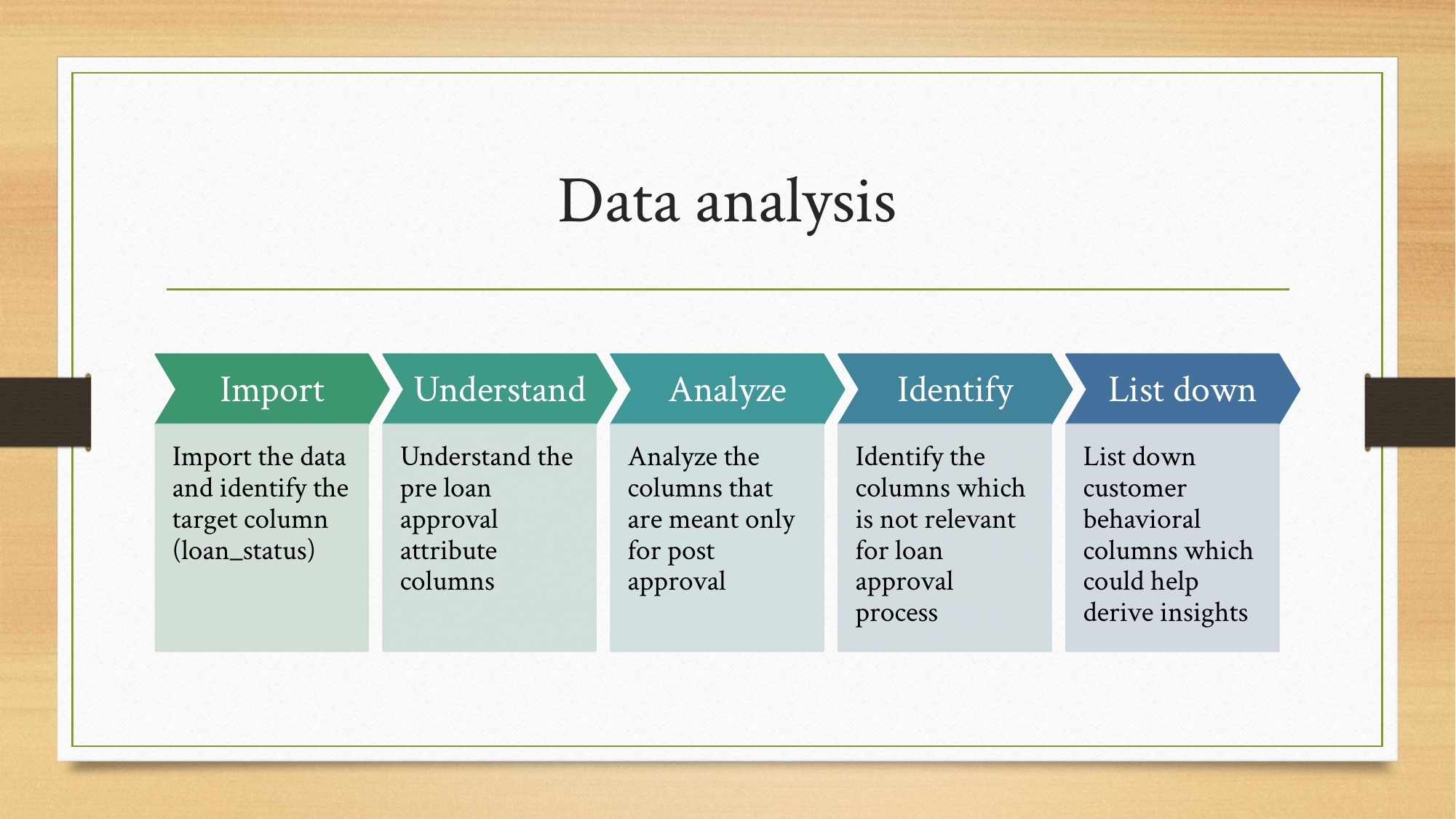

# Data analysis
Import
Import the data and identify the target column (loan_status)
Understand
Understand the pre loan approval attribute columns
Analyze
Analyze the columns that are meant only for post approval
Identify
Identify the columns which is not relevant for loan approval process
List down
List down customer behavioral columns which could help derive insights